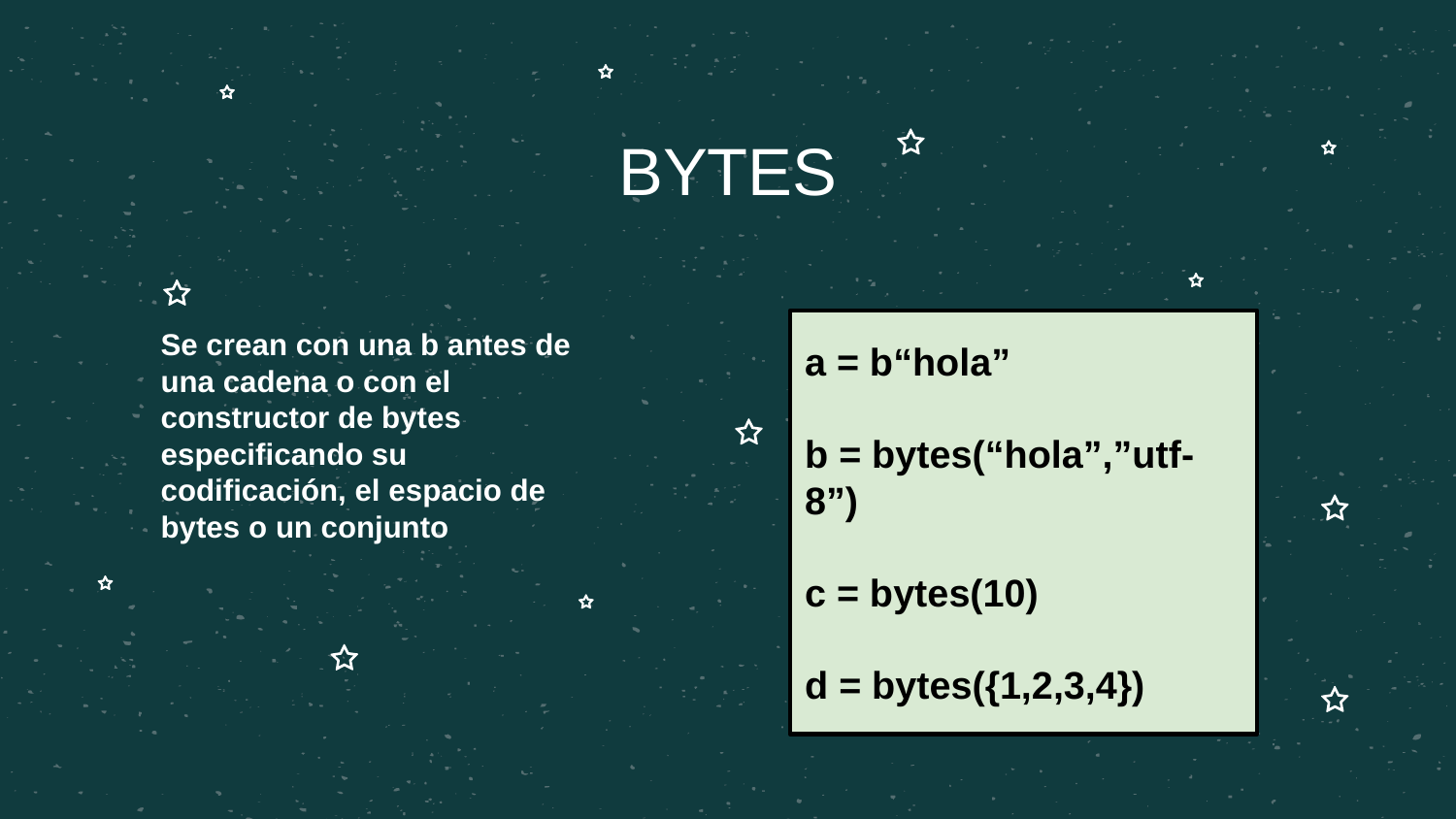

# BYTES
Se crean con una b antes de una cadena o con el constructor de bytes especificando su codificación, el espacio de bytes o un conjunto
a = b“hola”

b = bytes(“hola”,”utf-8”)

c = bytes(10)

d = bytes({1,2,3,4})